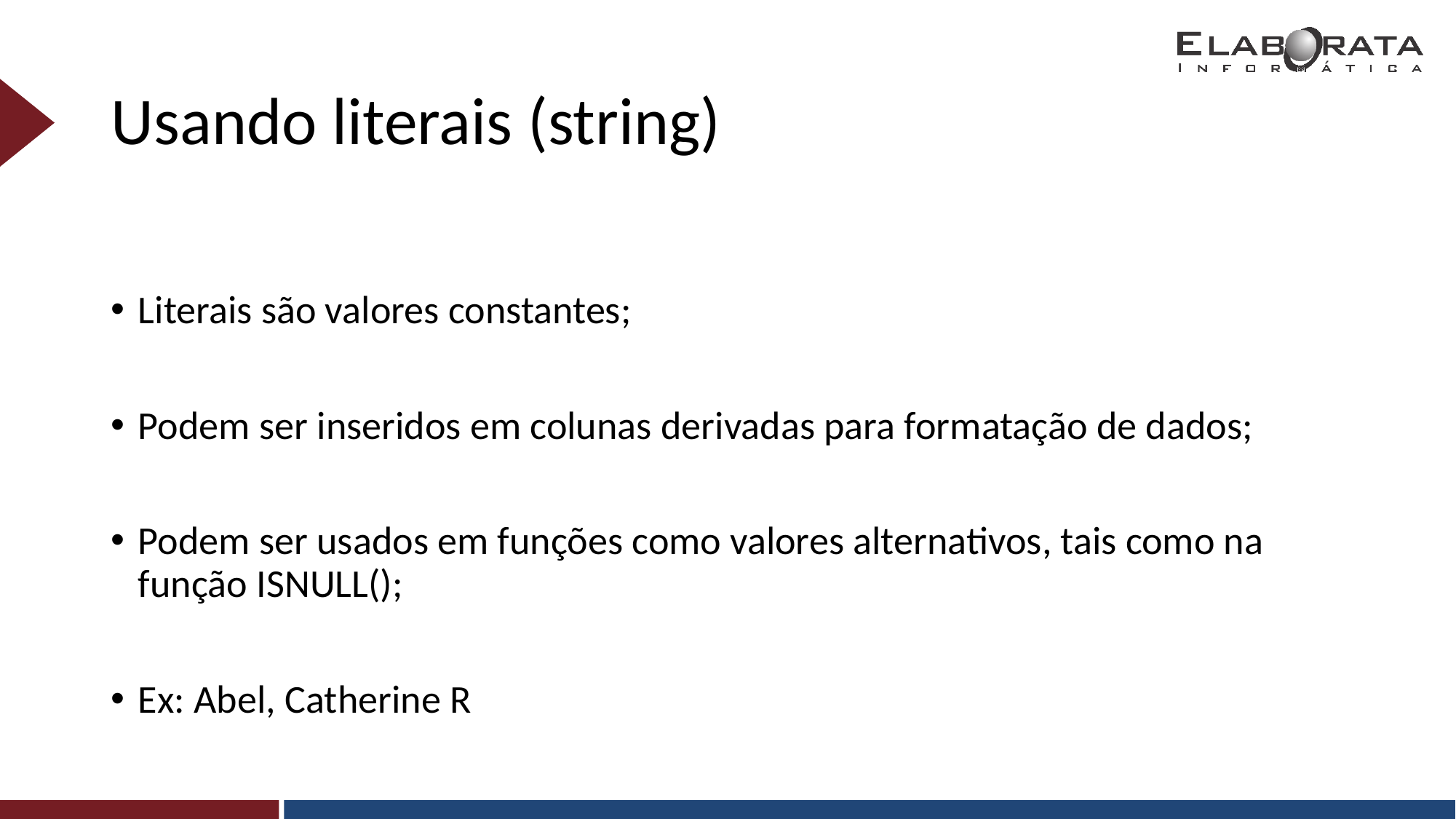

# Usando literais (string)

Literais são valores constantes;

Podem ser inseridos em colunas derivadas para formatação de dados;

Podem ser usados em funções como valores alternativos, tais como na função ISNULL();

Ex: Abel, Catherine R